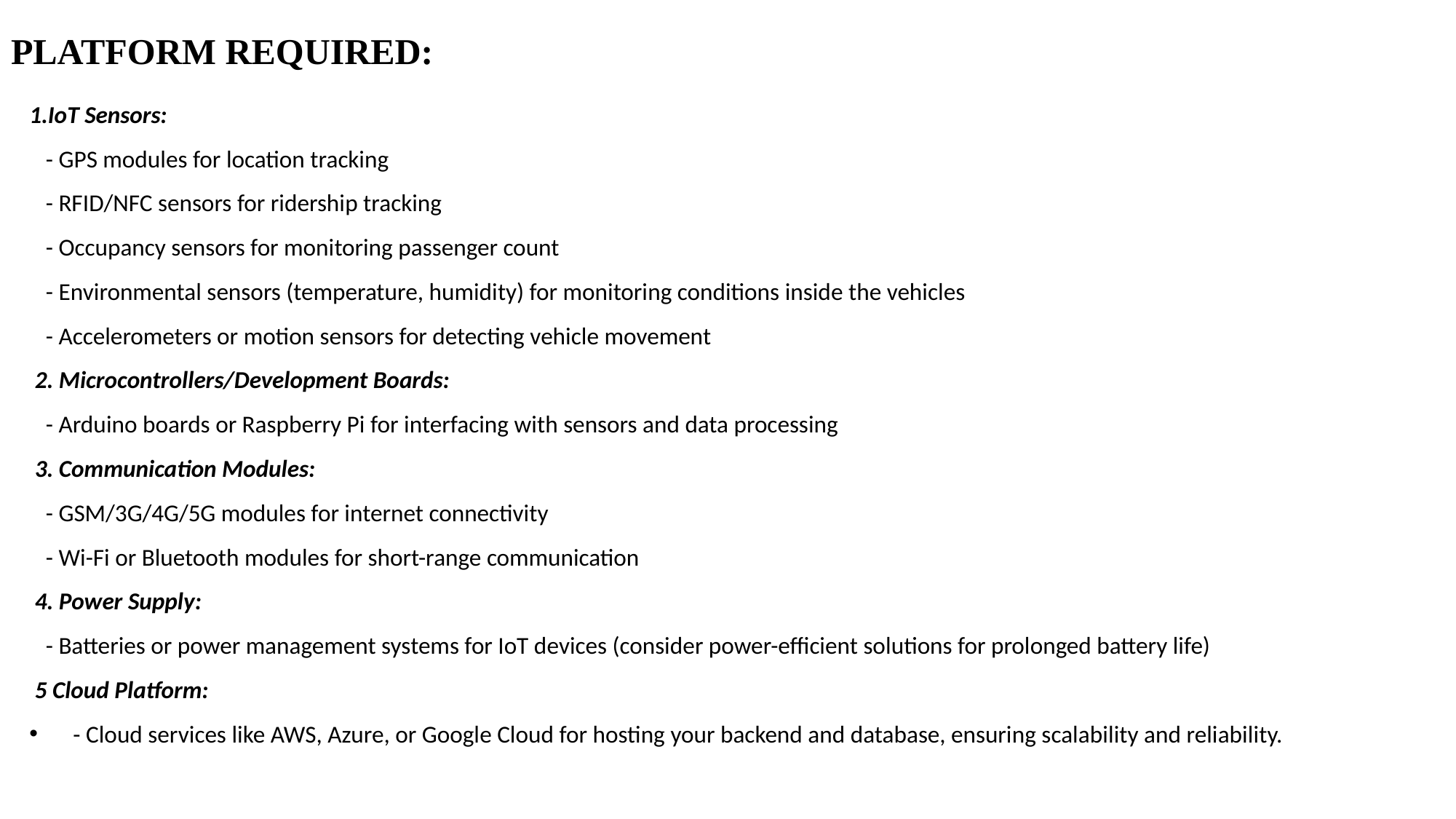

# PLATFORM REQUIRED:
1.IoT Sensors:
   - GPS modules for location tracking
   - RFID/NFC sensors for ridership tracking
   - Occupancy sensors for monitoring passenger count
   - Environmental sensors (temperature, humidity) for monitoring conditions inside the vehicles
   - Accelerometers or motion sensors for detecting vehicle movement
 2. Microcontrollers/Development Boards:
   - Arduino boards or Raspberry Pi for interfacing with sensors and data processing
 3. Communication Modules:
   - GSM/3G/4G/5G modules for internet connectivity
   - Wi-Fi or Bluetooth modules for short-range communication
 4. Power Supply:
   - Batteries or power management systems for IoT devices (consider power-efficient solutions for prolonged battery life)
 5 Cloud Platform:
   - Cloud services like AWS, Azure, or Google Cloud for hosting your backend and database, ensuring scalability and reliability.